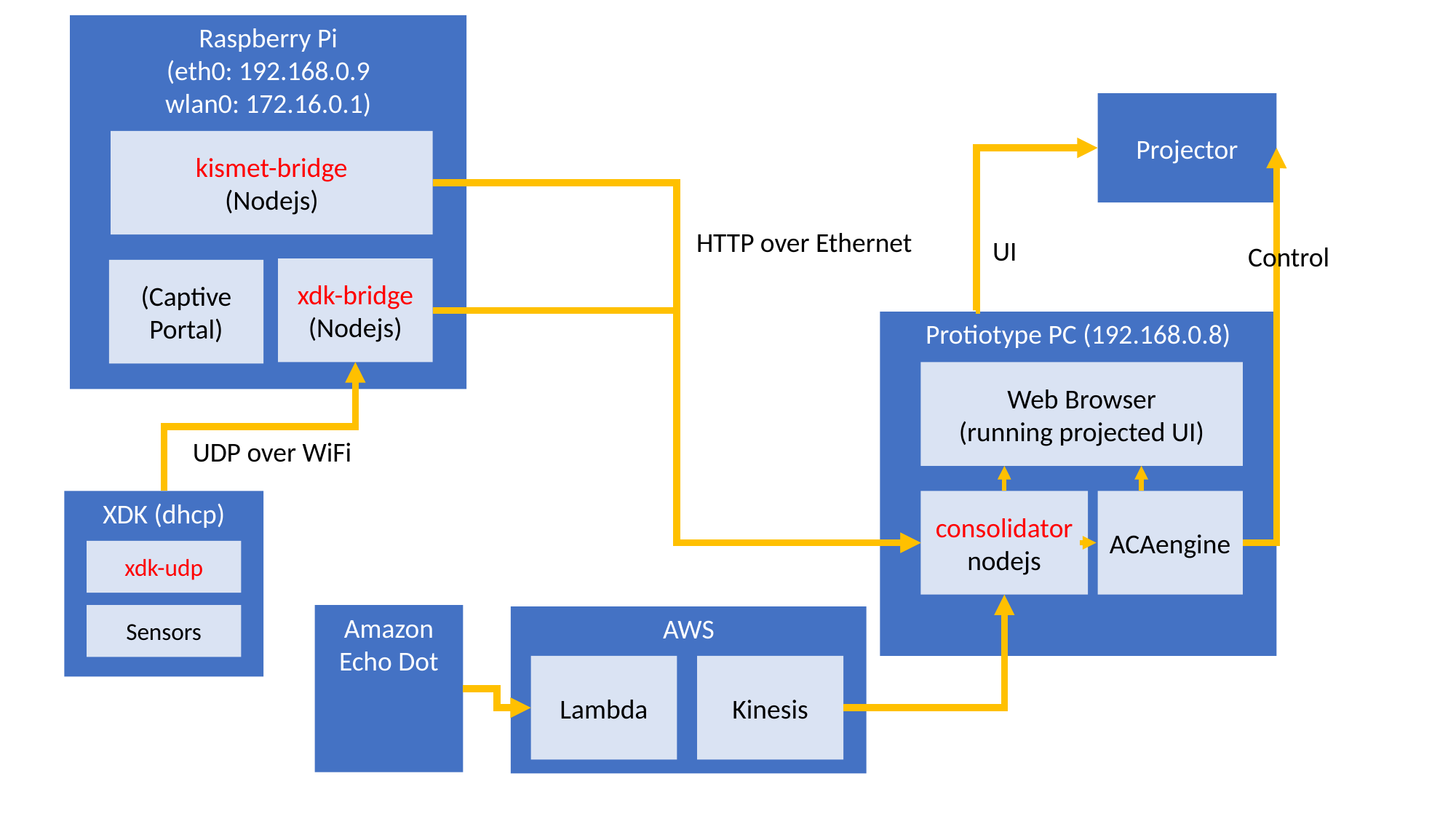

Raspberry Pi
(eth0: 192.168.0.9
wlan0: 172.16.0.1)
Projector
kismet-bridge
(Nodejs)
HTTP over Ethernet
UI
Control
xdk-bridge
(Nodejs)
(Captive Portal)
Protiotype PC (192.168.0.8)
Web Browser
(running projected UI)
UDP over WiFi
consolidator
nodejs
ACAengine
XDK (dhcp)
xdk-udp
Sensors
Amazon Echo Dot
AWS
Lambda
Kinesis